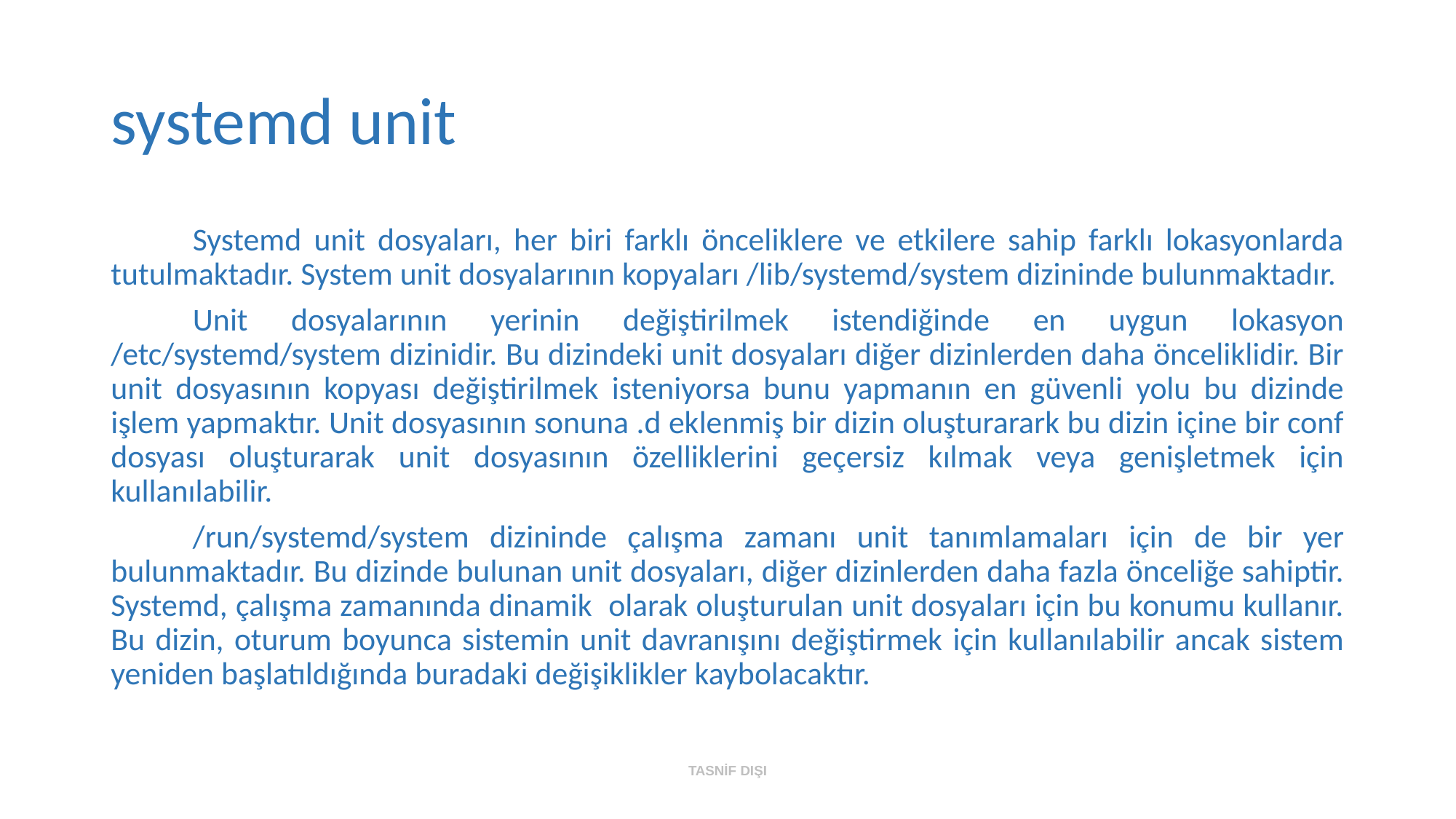

# systemd unit
	Systemd unit dosyaları, her biri farklı önceliklere ve etkilere sahip farklı lokasyonlarda tutulmaktadır. System unit dosyalarının kopyaları /lib/systemd/system dizininde bulunmaktadır.
	Unit dosyalarının yerinin değiştirilmek istendiğinde en uygun lokasyon /etc/systemd/system dizinidir. Bu dizindeki unit dosyaları diğer dizinlerden daha önceliklidir. Bir unit dosyasının kopyası değiştirilmek isteniyorsa bunu yapmanın en güvenli yolu bu dizinde işlem yapmaktır. Unit dosyasının sonuna .d eklenmiş bir dizin oluşturarark bu dizin içine bir conf dosyası oluşturarak unit dosyasının özelliklerini geçersiz kılmak veya genişletmek için kullanılabilir.
	/run/systemd/system dizininde çalışma zamanı unit tanımlamaları için de bir yer bulunmaktadır. Bu dizinde bulunan unit dosyaları, diğer dizinlerden daha fazla önceliğe sahiptir. Systemd, çalışma zamanında dinamik  olarak oluşturulan unit dosyaları için bu konumu kullanır. Bu dizin, oturum boyunca sistemin unit davranışını değiştirmek için kullanılabilir ancak sistem yeniden başlatıldığında buradaki değişiklikler kaybolacaktır.
TASNİF DIŞI